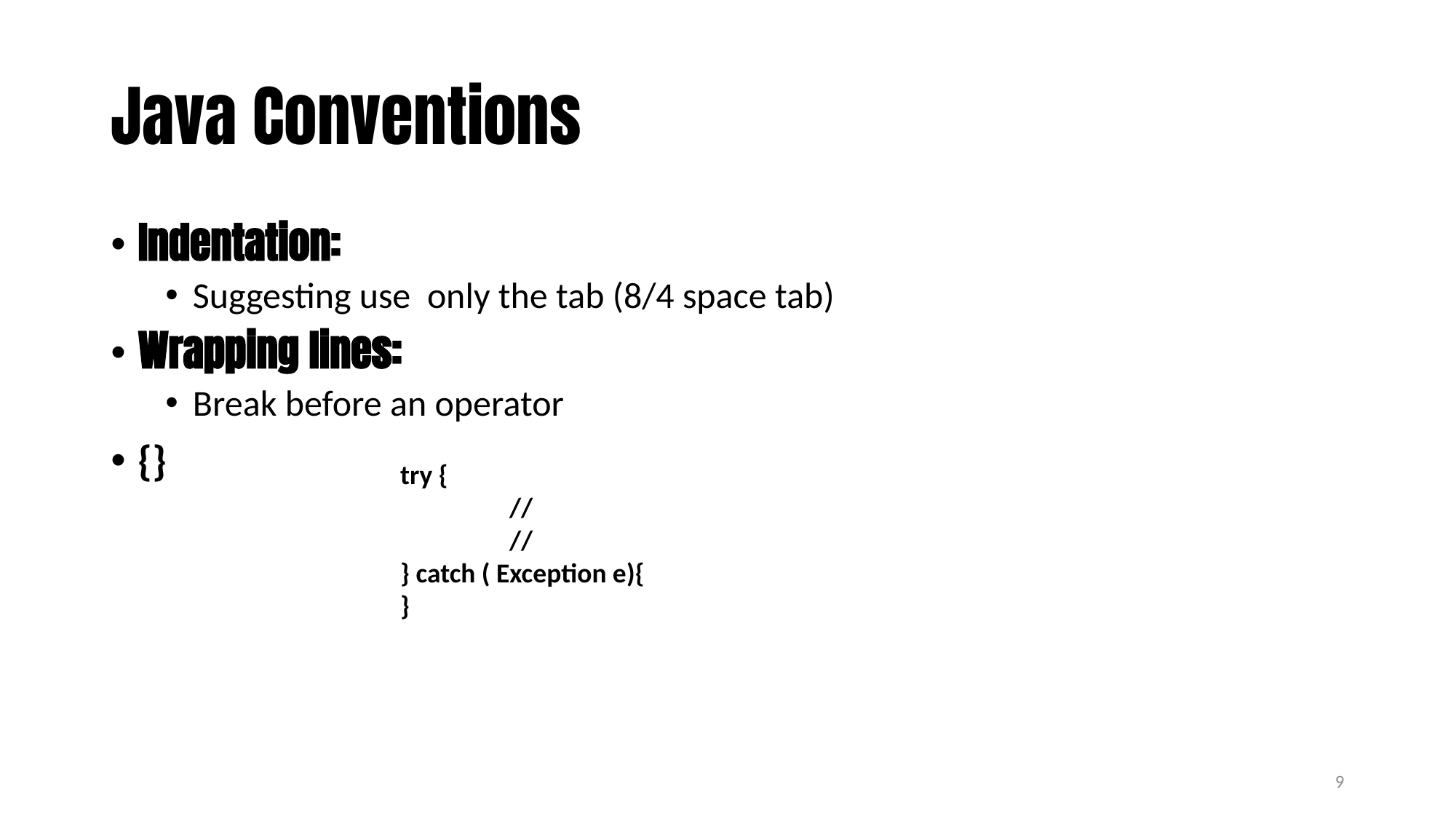

# Java Conventions
Indentation:
Suggesting use  only the tab (8/4 space tab)
Wrapping lines:
Break before an operator
{}

try {
	//
	//
} catch ( Exception e){
}
9